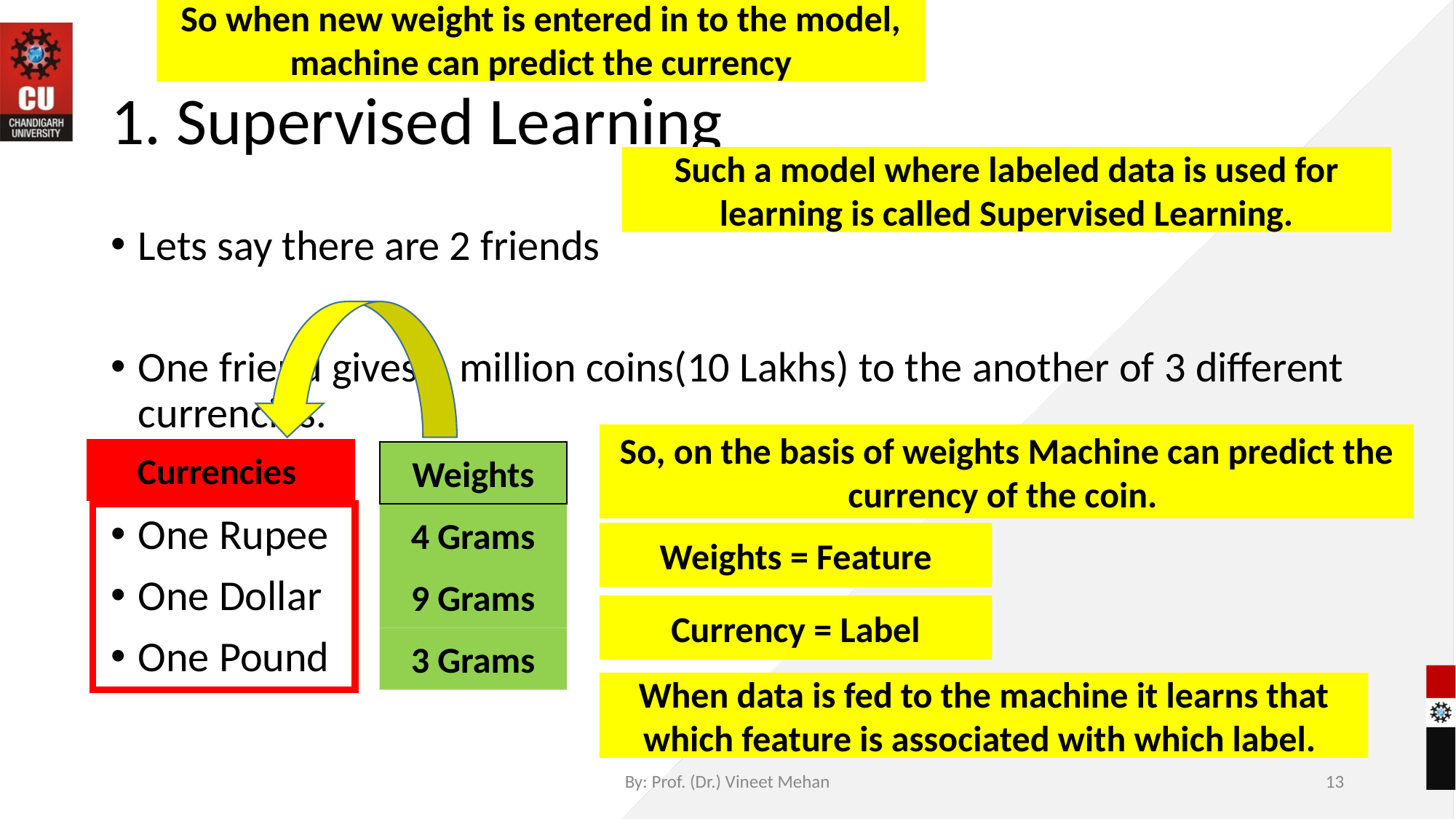

So when new weight is entered in to the model, machine can predict the currency
# 1. Supervised Learning
Such a model where labeled data is used for learning is called Supervised Learning.
Lets say there are 2 friends

One friend gives 1 million coins(10 Lakhs) to the another of 3 different currencies.

One Rupee
One Dollar
One Pound

So, on the basis of weights Machine can predict the currency of the coin.
Currencies
Weights
4 Grams

Weights = Feature
9 Grams
Currency = Label
3 Grams
When data is fed to the machine it learns that which feature is associated with which label.
By: Prof. (Dr.) Vineet Mehan
13